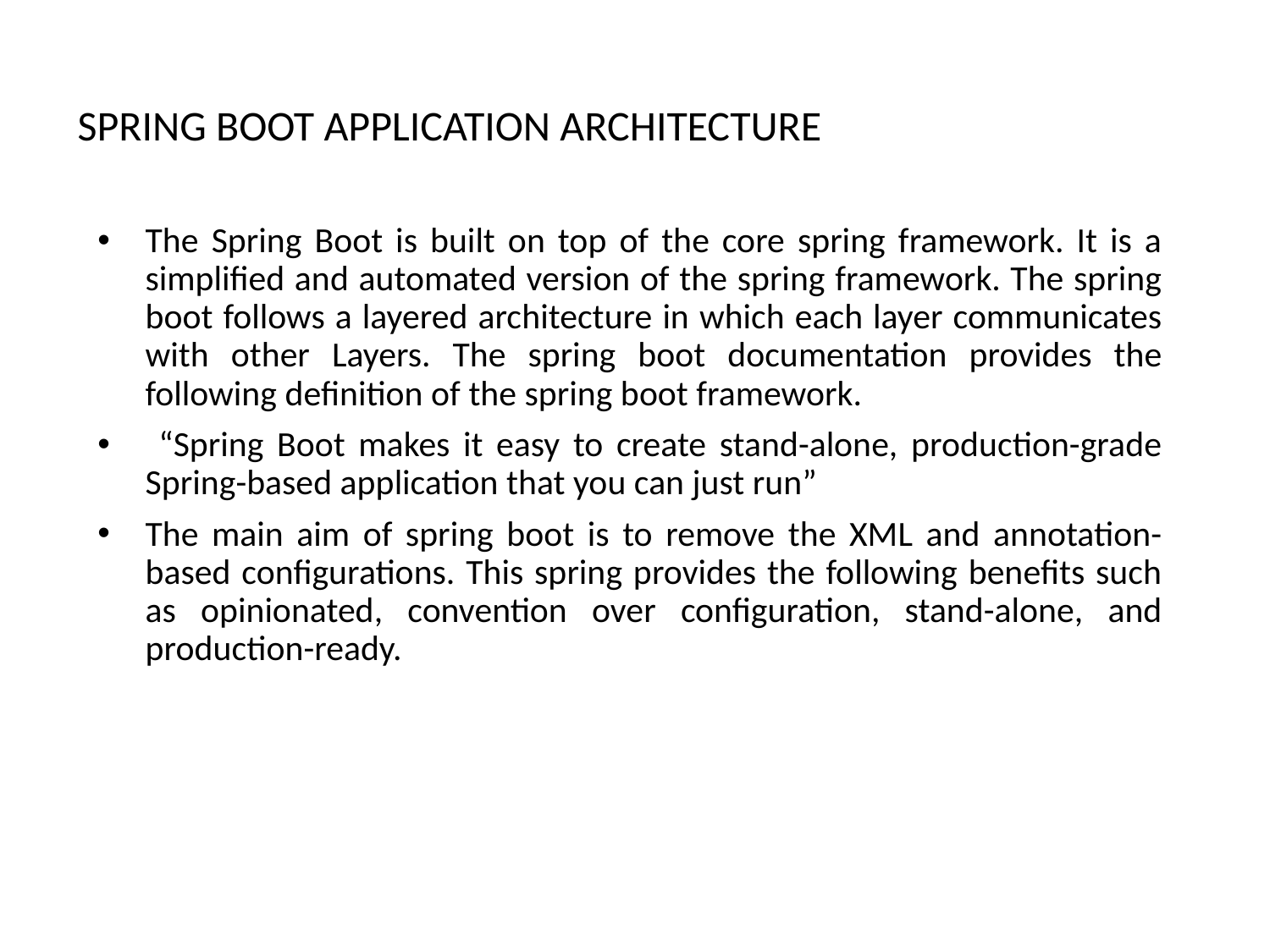

# SPRING BOOT APPLICATION ARCHITECTURE
The Spring Boot is built on top of the core spring framework. It is a simplified and automated version of the spring framework. The spring boot follows a layered architecture in which each layer communicates with other Layers. The spring boot documentation provides the following definition of the spring boot framework.
 “Spring Boot makes it easy to create stand-alone, production-grade Spring-based application that you can just run”
The main aim of spring boot is to remove the XML and annotation-based configurations. This spring provides the following benefits such as opinionated, convention over configuration, stand-alone, and production-ready.